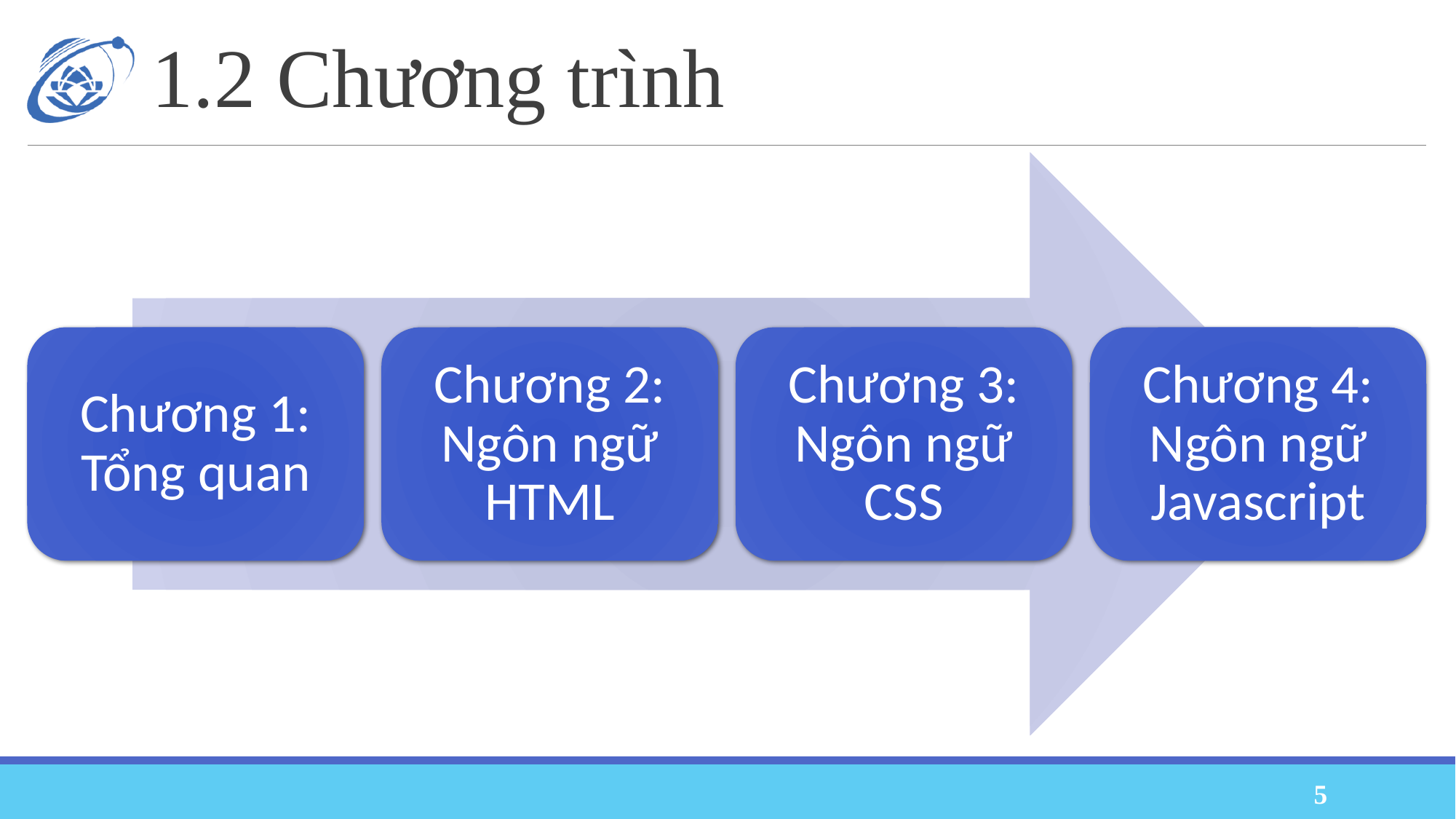

# 1.2 Chương trình

Chương 1: Tổng quan
Chương 2: Ngôn ngữ HTML
Chương 3: Ngôn ngữ CSS
Chương 4: Ngôn ngữ Javascript
5